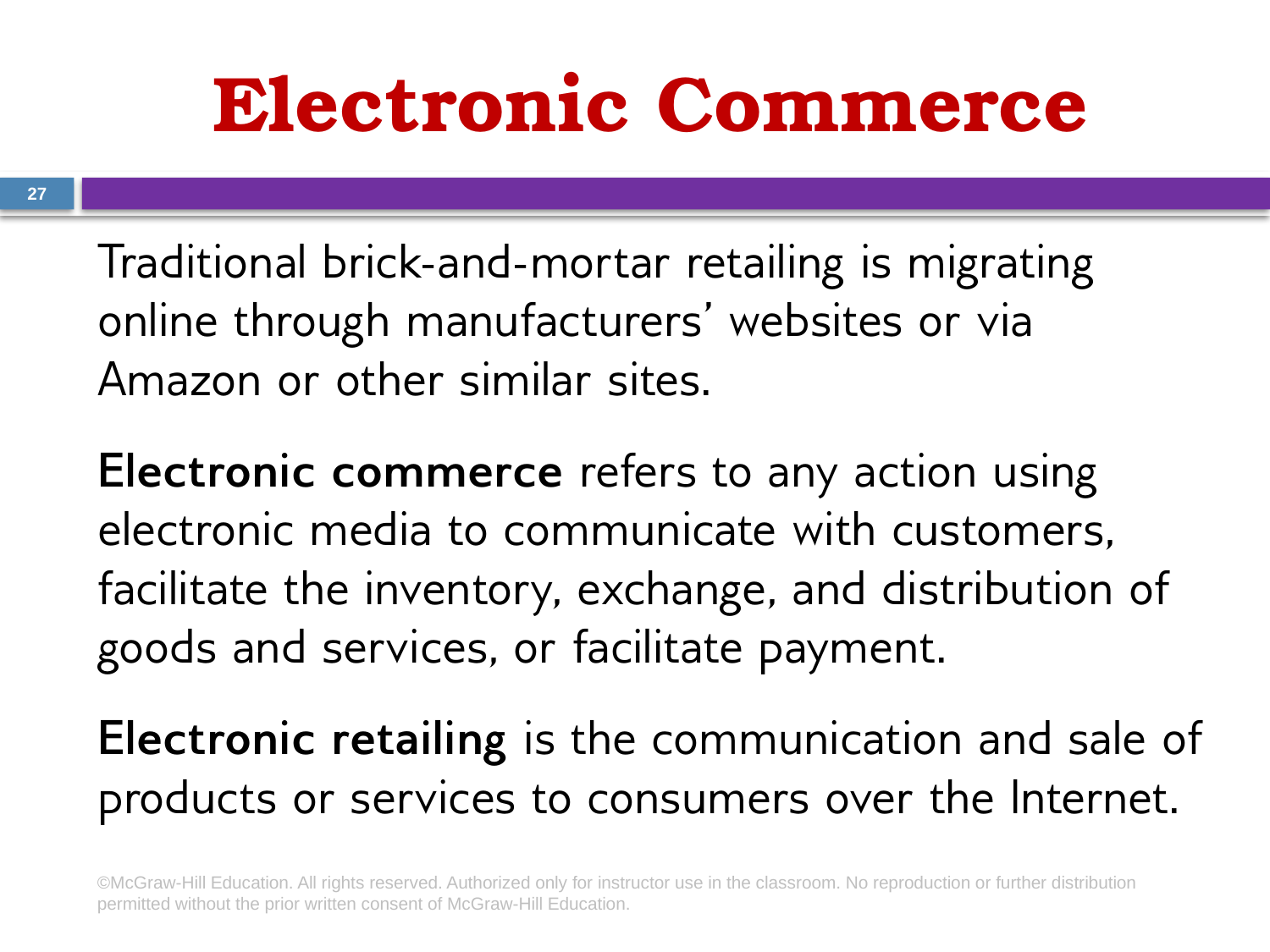

# Electronic Commerce
27
Traditional brick-and-mortar retailing is migrating online through manufacturers’ websites or via Amazon or other similar sites.
Electronic commerce refers to any action using electronic media to communicate with customers, facilitate the inventory, exchange, and distribution of goods and services, or facilitate payment.
Electronic retailing is the communication and sale of products or services to consumers over the Internet.

©McGraw-Hill Education. All rights reserved. Authorized only for instructor use in the classroom. No reproduction or further distribution permitted without the prior written consent of McGraw-Hill Education.